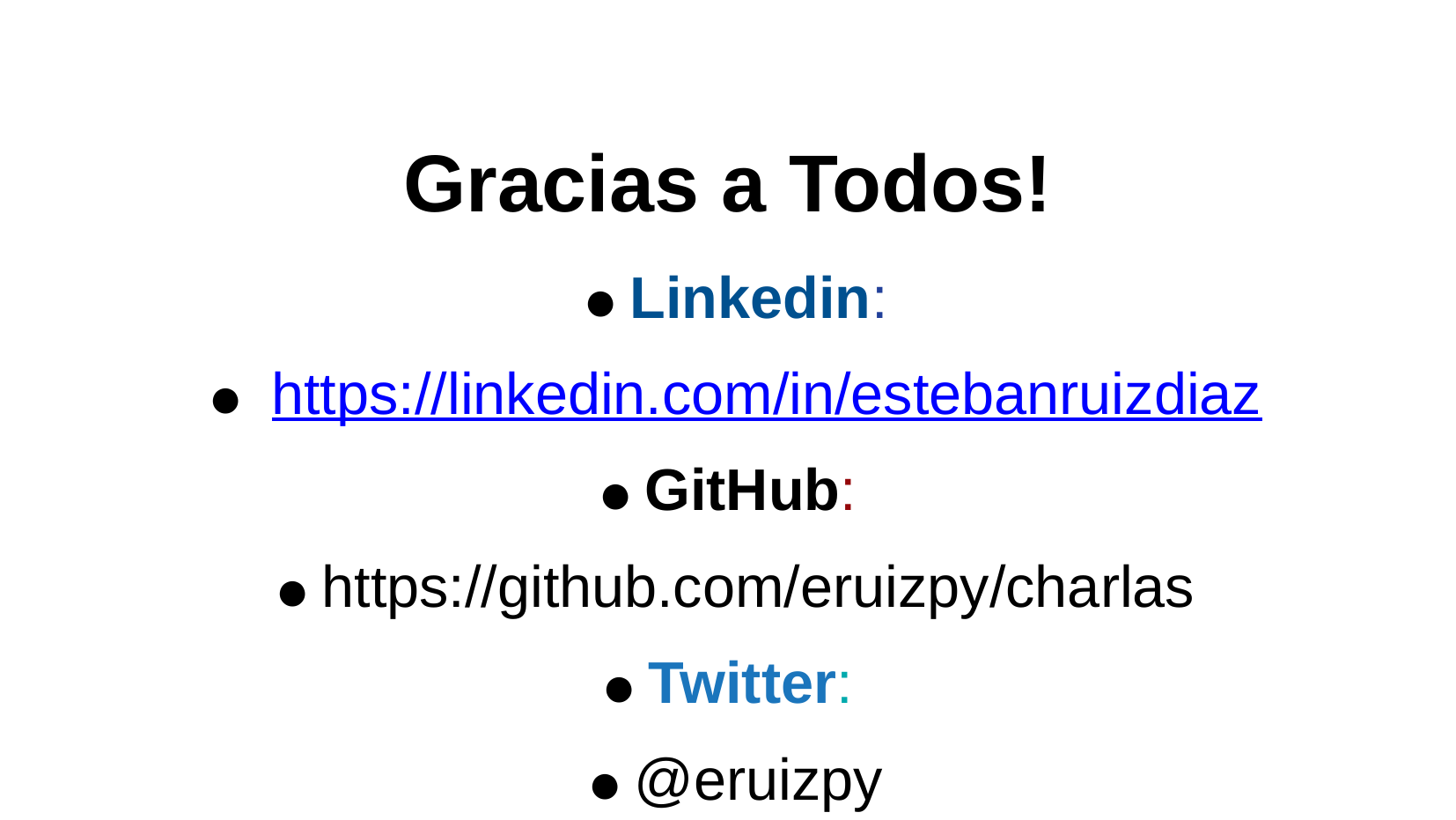

Gracias a Todos!
Linkedin:
 https://linkedin.com/in/estebanruizdiaz
GitHub:
https://github.com/eruizpy/charlas
Twitter:
@eruizpy